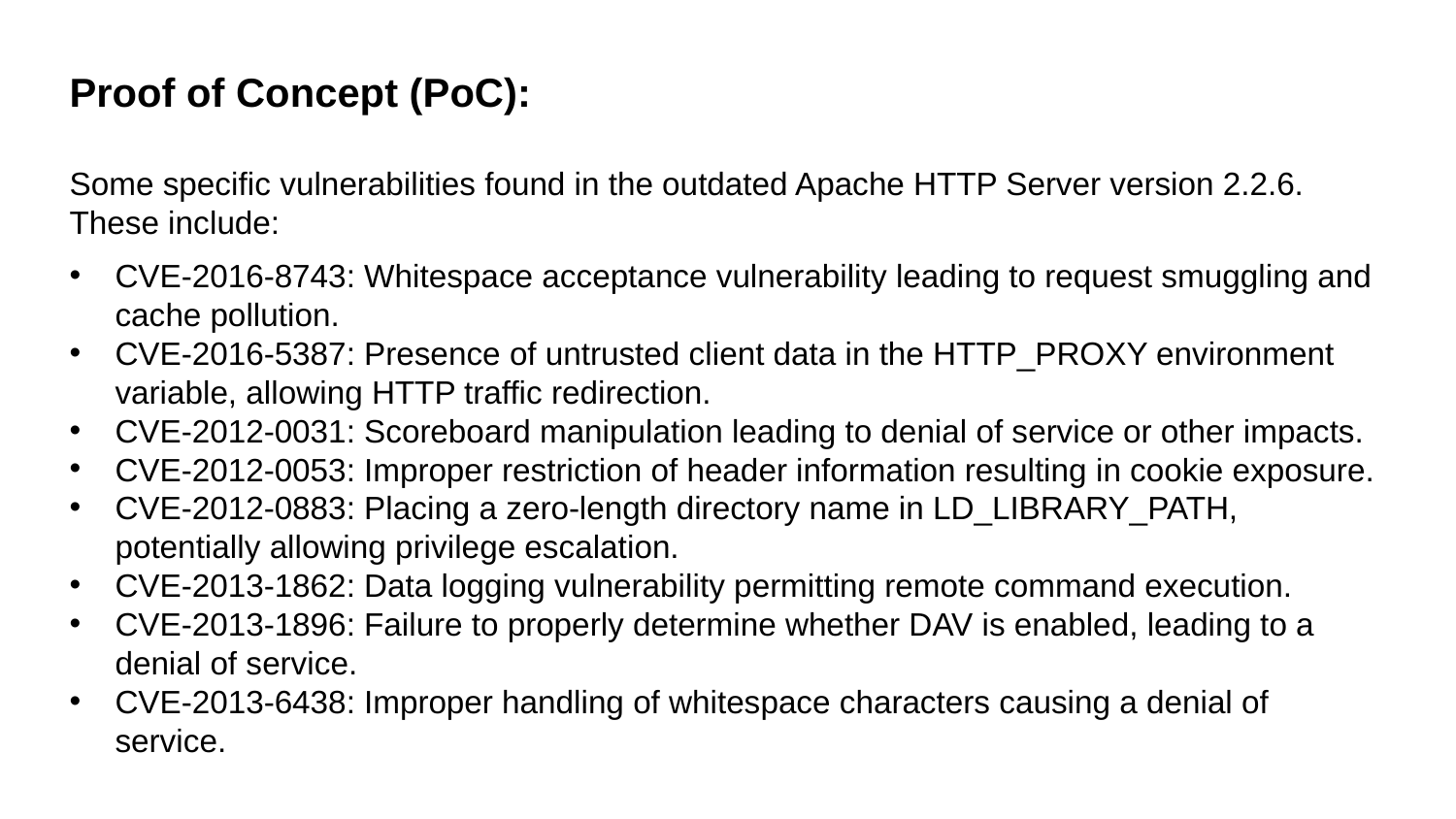

Proof of Concept (PoC):

Some specific vulnerabilities found in the outdated Apache HTTP Server version 2.2.6. These include:

CVE-2016-8743: Whitespace acceptance vulnerability leading to request smuggling and cache pollution.
CVE-2016-5387: Presence of untrusted client data in the HTTP_PROXY environment variable, allowing HTTP traffic redirection.
CVE-2012-0031: Scoreboard manipulation leading to denial of service or other impacts.
CVE-2012-0053: Improper restriction of header information resulting in cookie exposure.
CVE-2012-0883: Placing a zero-length directory name in LD_LIBRARY_PATH, potentially allowing privilege escalation.
CVE-2013-1862: Data logging vulnerability permitting remote command execution.
CVE-2013-1896: Failure to properly determine whether DAV is enabled, leading to a denial of service.
CVE-2013-6438: Improper handling of whitespace characters causing a denial of service.